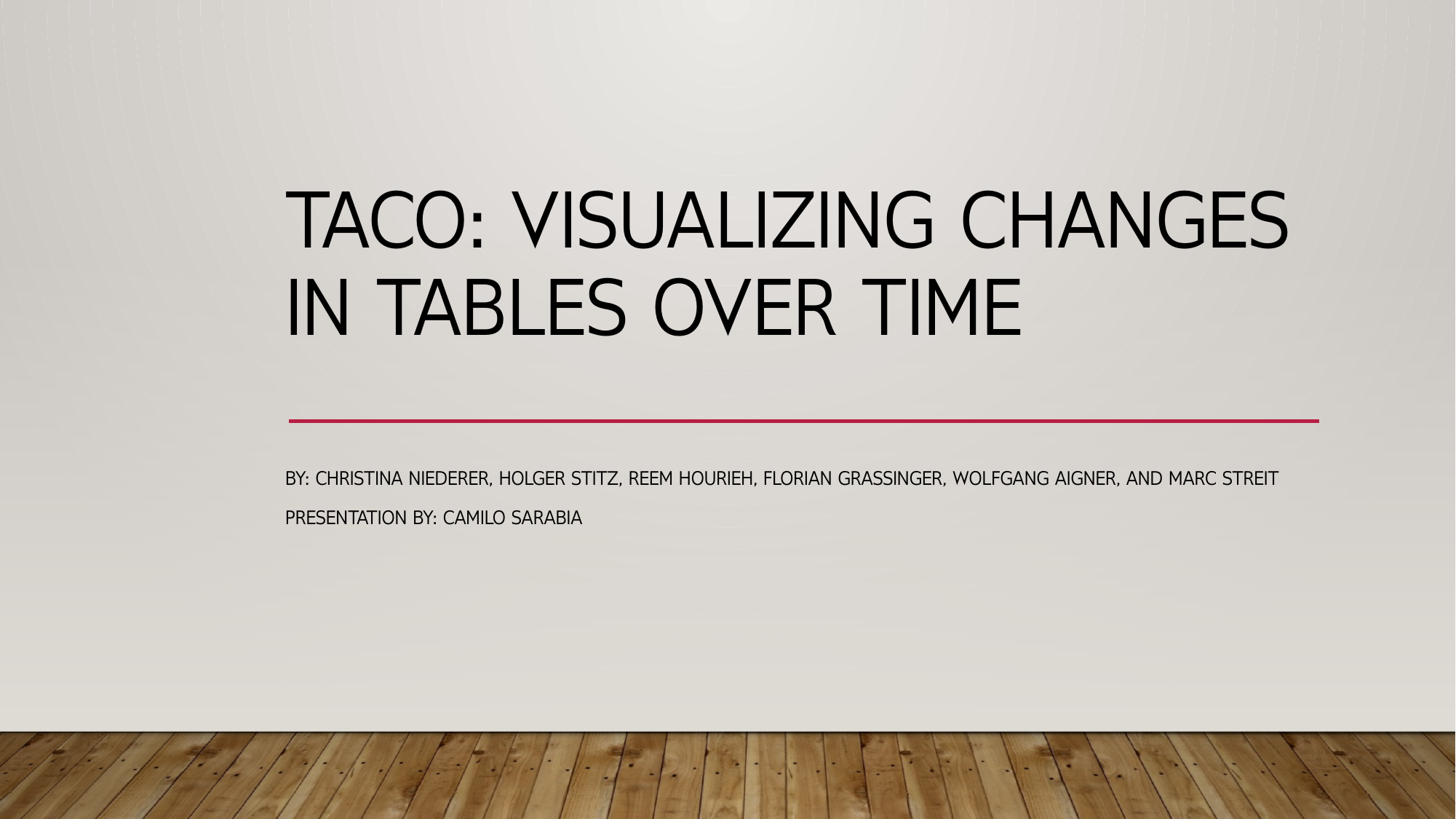

# TACO: Visualizing Changes in Tables Over Time
BY: Christina Niederer, Holger Stitz, Reem Hourieh, Florian Grassinger, Wolfgang Aigner, and Marc Streit
PRESENTATION BY: CAMILO SARABIA